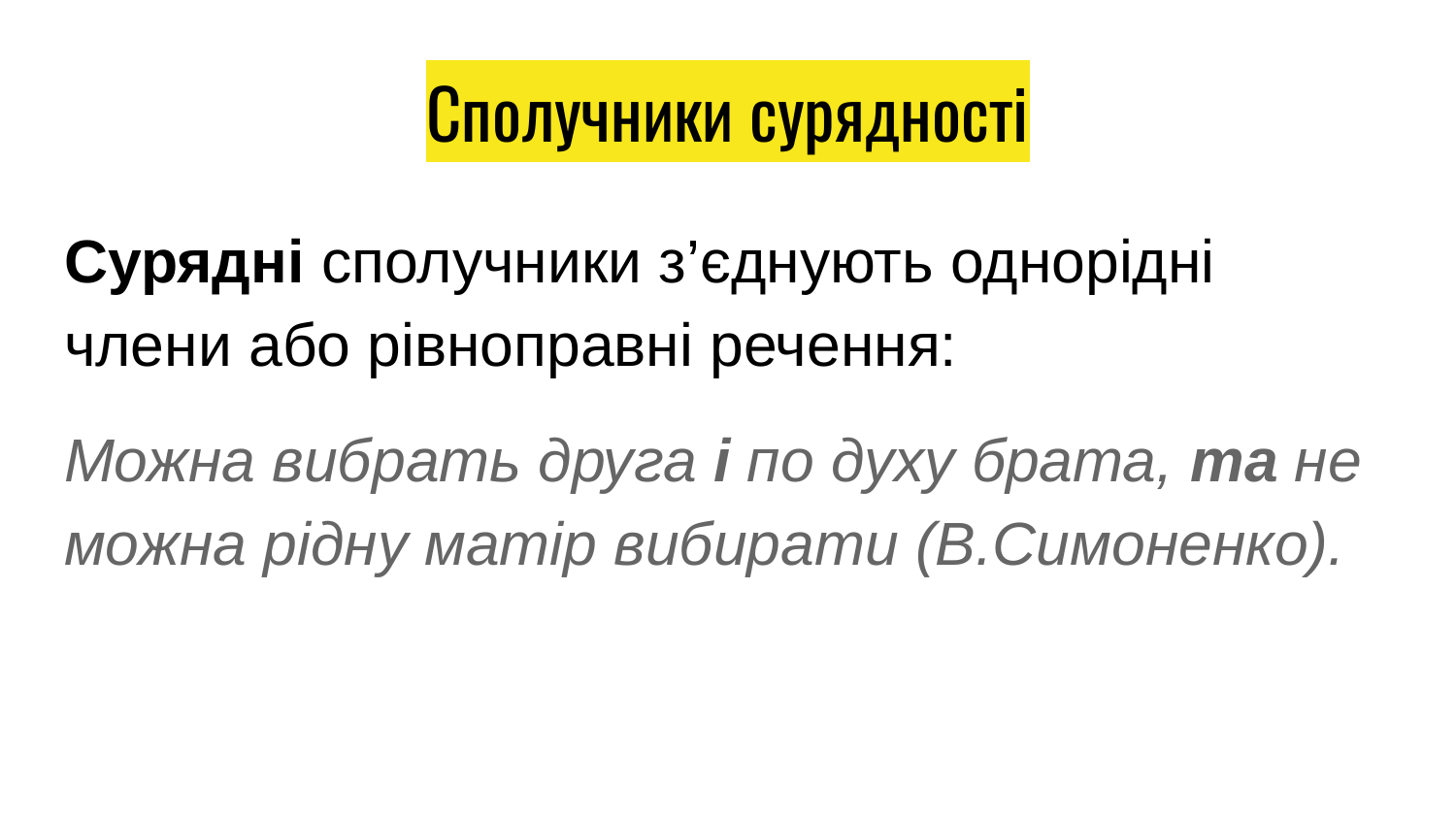

# Сполучники сурядності
Сурядні сполучники з’єднують однорідні члени або рівноправні речення:
Можна вибрать друга і по духу брата, та не можна рідну матір вибирати (В.Симоненко).